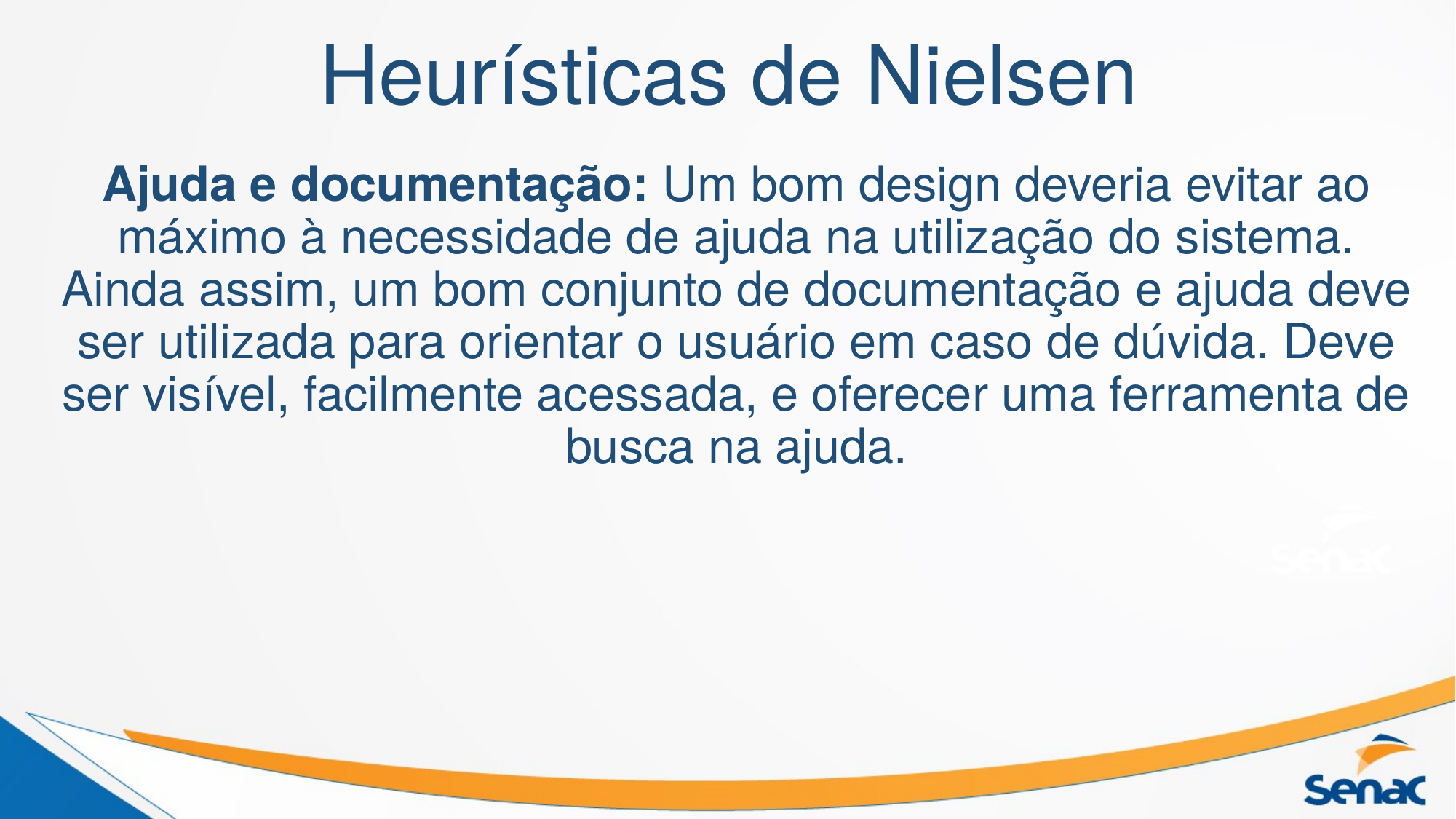

# Heurísticas de Nielsen
Ajuda e documentação: Um bom design deveria evitar ao máximo à necessidade de ajuda na utilização do sistema. Ainda assim, um bom conjunto de documentação e ajuda deve ser utilizada para orientar o usuário em caso de dúvida. Deve ser visível, facilmente acessada, e oferecer uma ferramenta de busca na ajuda.